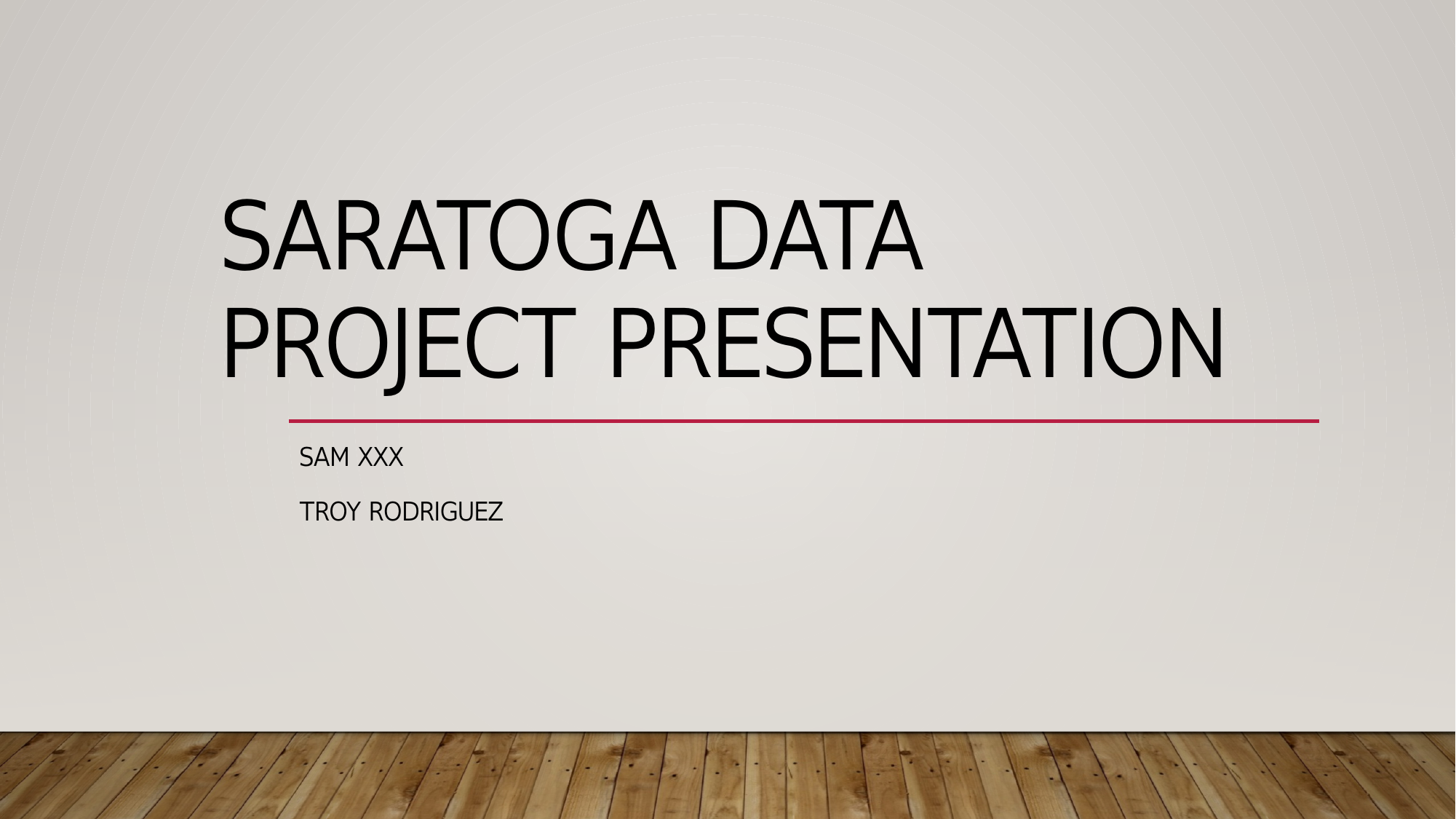

# Saratoga data project presentation
SAm xxx
Troy Rodriguez